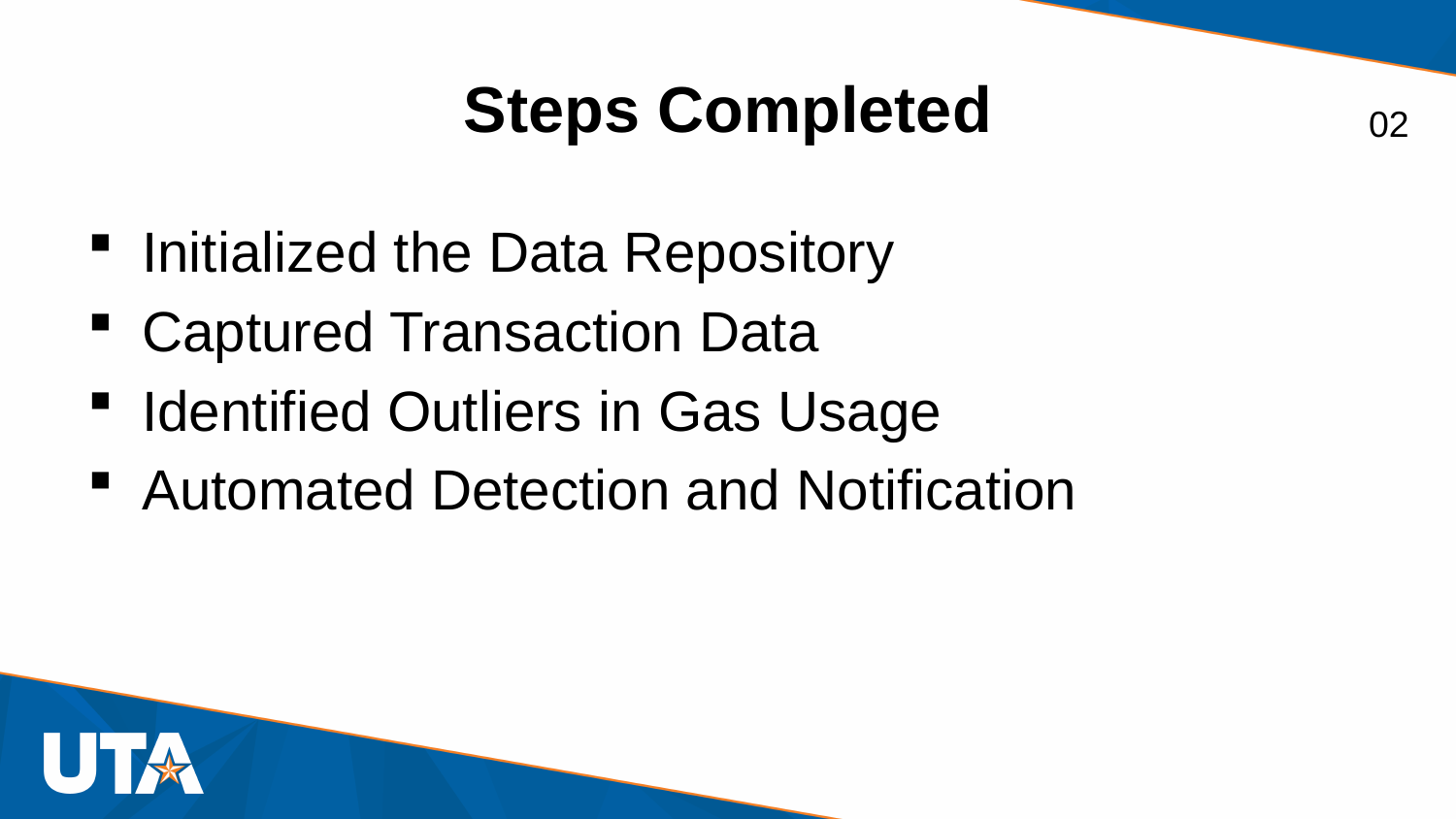

# Steps Completed
02
Initialized the Data Repository
Captured Transaction Data
Identified Outliers in Gas Usage
Automated Detection and Notification